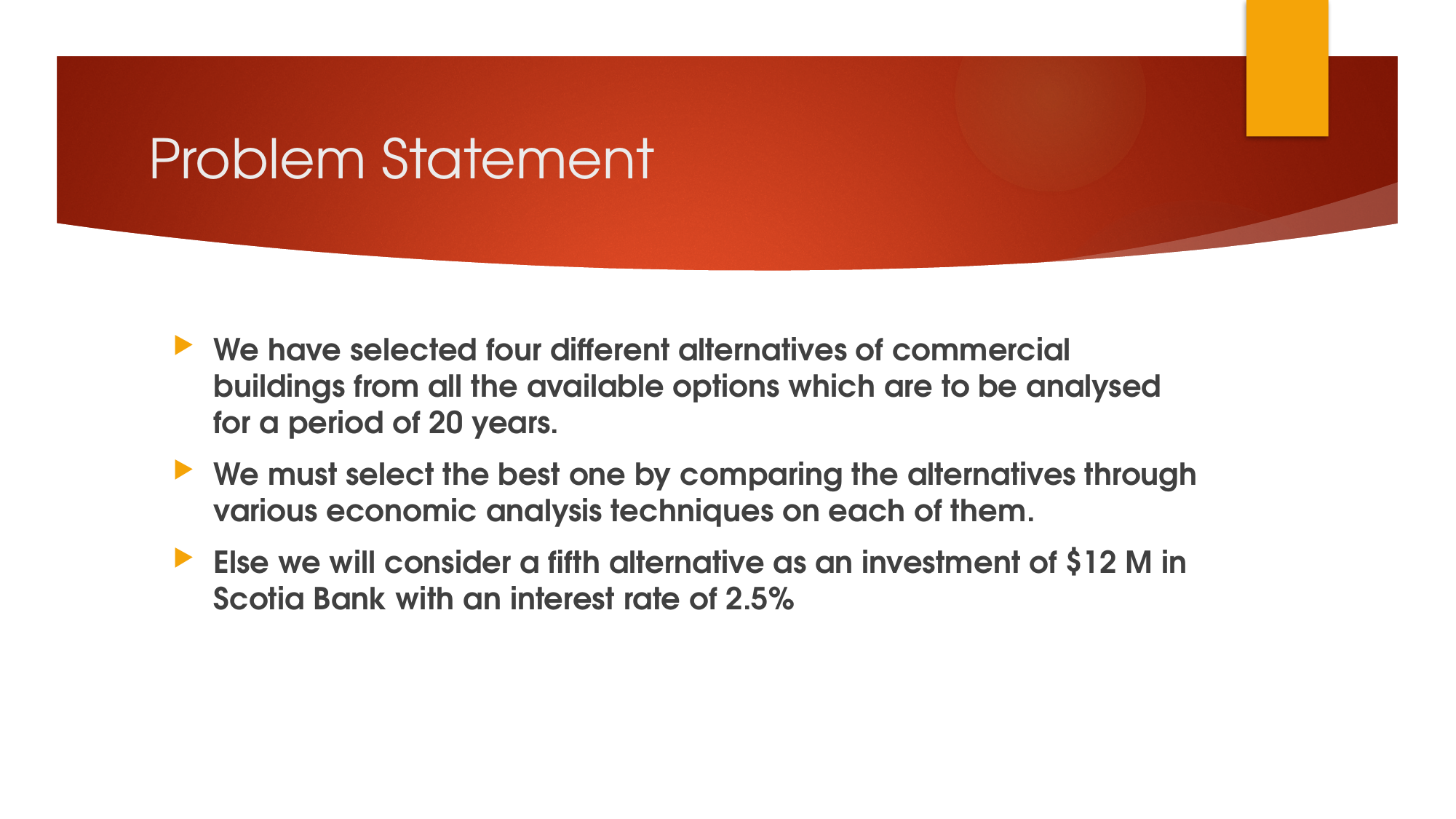

# Problem Statement
We have selected four different alternatives of commercial buildings from all the available options which are to be analysed for a period of 20 years.
We must select the best one by comparing the alternatives through various economic analysis techniques on each of them.
Else we will consider a fifth alternative as an investment of $12 M in Scotia Bank with an interest rate of 2.5%